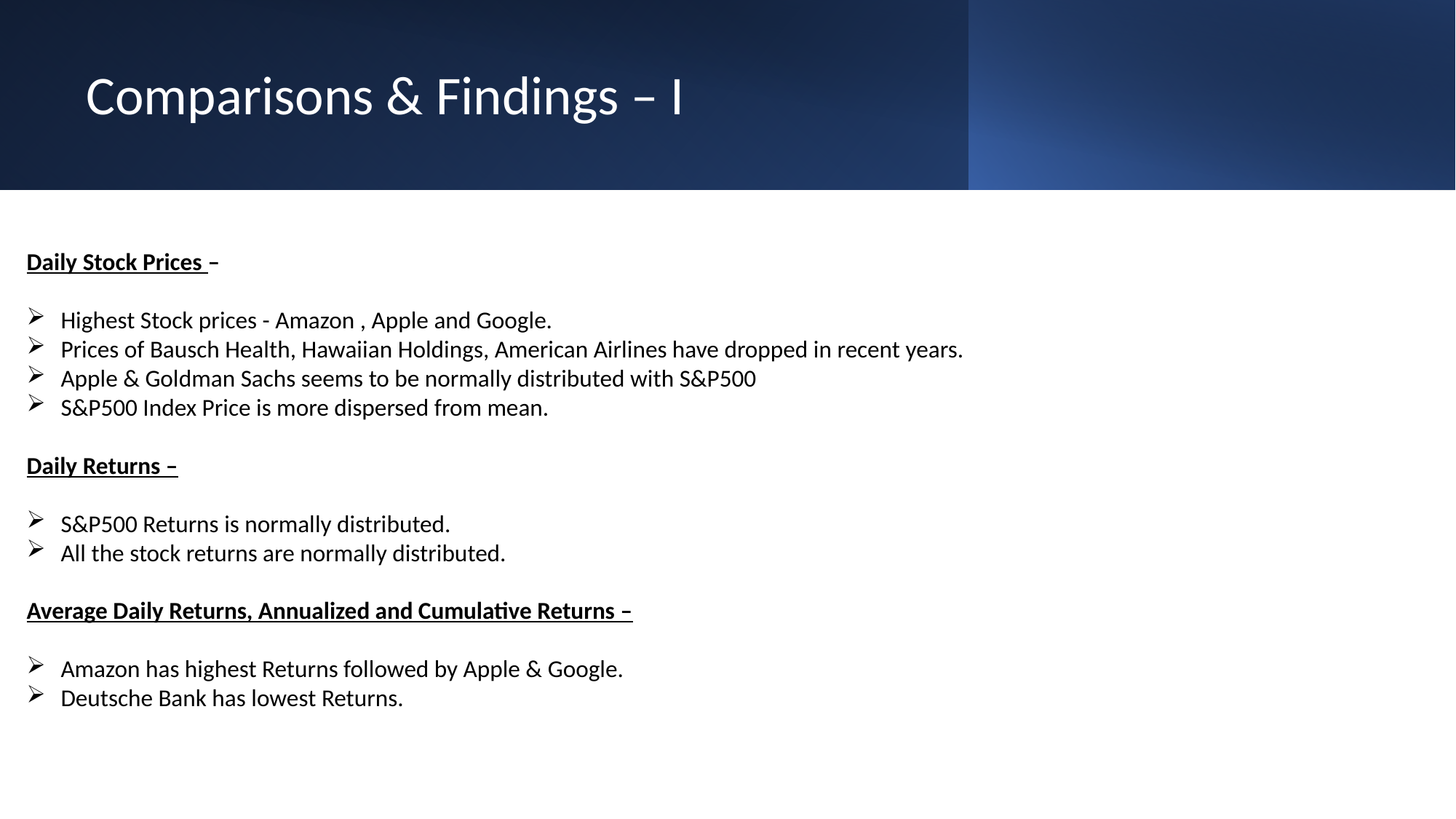

# Comparisons & Findings – I
Daily Stock Prices –

Highest Stock prices - Amazon , Apple and Google.
Prices of Bausch Health, Hawaiian Holdings, American Airlines have dropped in recent years.
Apple & Goldman Sachs seems to be normally distributed with S&P500
S&P500 Index Price is more dispersed from mean.

Daily Returns –

S&P500 Returns is normally distributed.
All the stock returns are normally distributed.

Average Daily Returns, Annualized and Cumulative Returns –

Amazon has highest Returns followed by Apple & Google.
Deutsche Bank has lowest Returns.